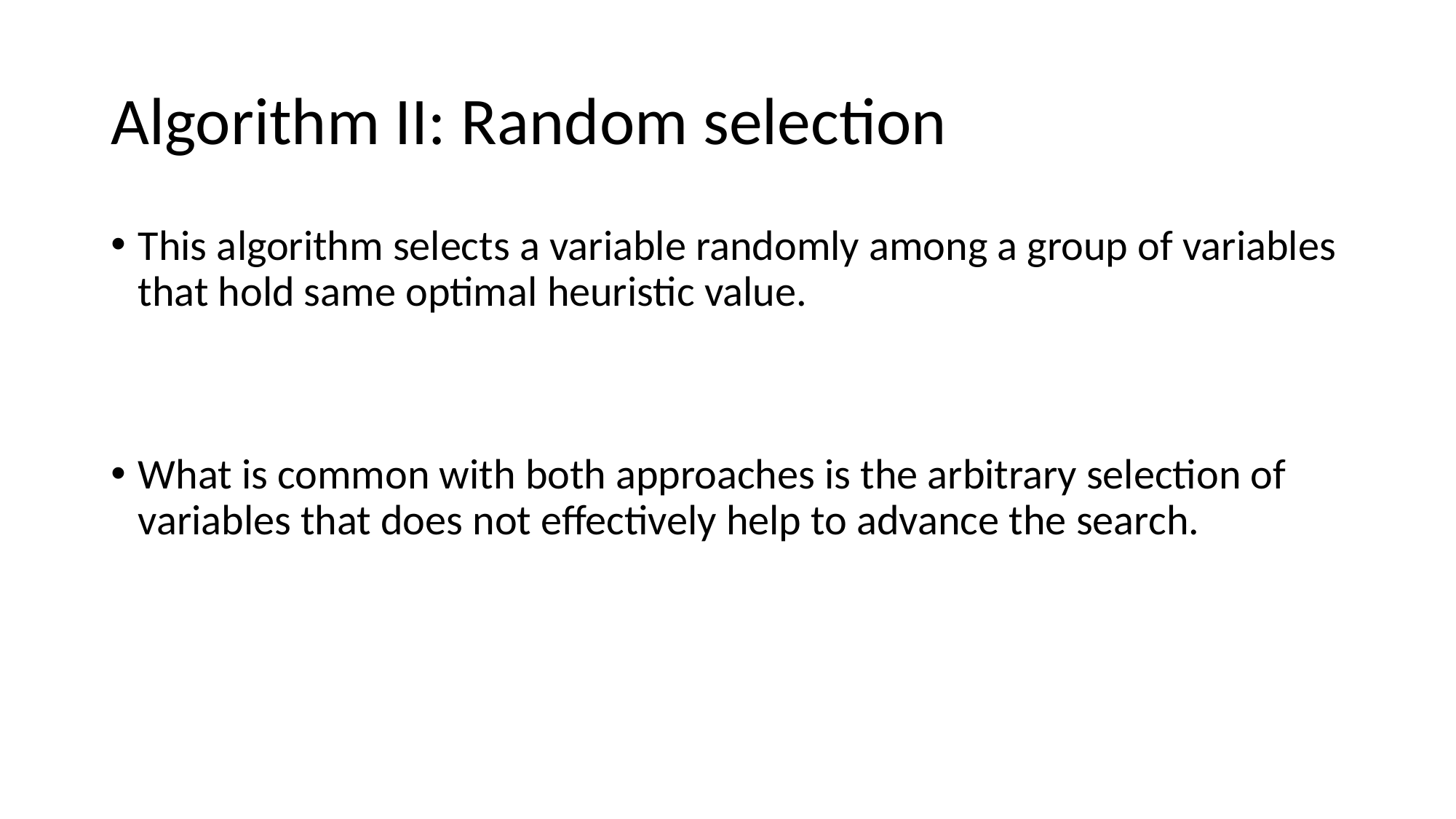

# Algorithm II: Random selection
This algorithm selects a variable randomly among a group of variables that hold same optimal heuristic value.

What is common with both approaches is the arbitrary selection of variables that does not effectively help to advance the search.